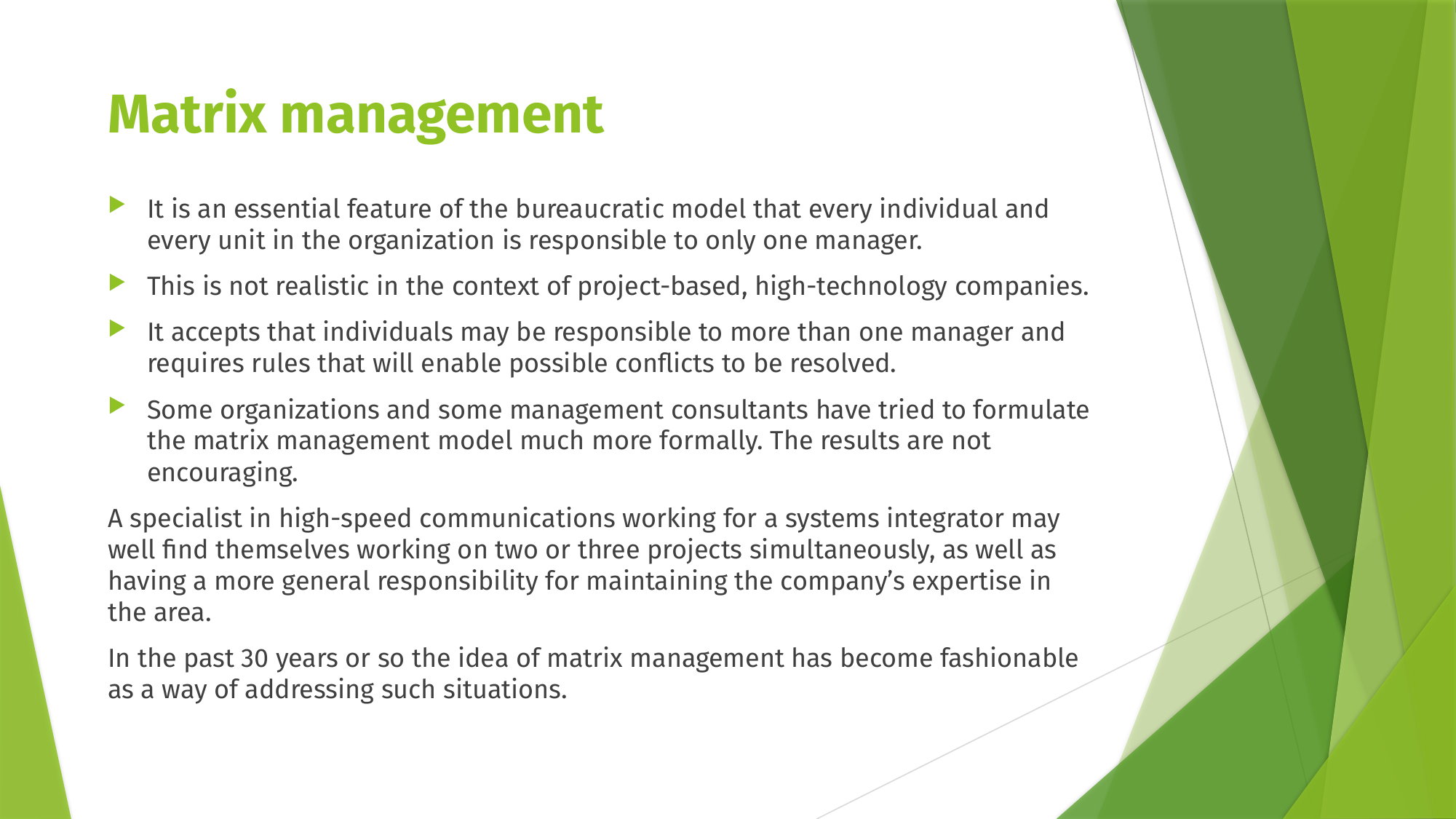

# Matrix management
It is an essential feature of the bureaucratic model that every individual and every unit in the organization is responsible to only one manager.
This is not realistic in the context of project-based, high-technology companies.
It accepts that individuals may be responsible to more than one manager and requires rules that will enable possible conflicts to be resolved.
Some organizations and some management consultants have tried to formulate the matrix management model much more formally. The results are not encouraging.
A specialist in high-speed communications working for a systems integrator may well find themselves working on two or three projects simultaneously, as well as having a more general responsibility for maintaining the company’s expertise in the area.
In the past 30 years or so the idea of matrix management has become fashionable as a way of addressing such situations.